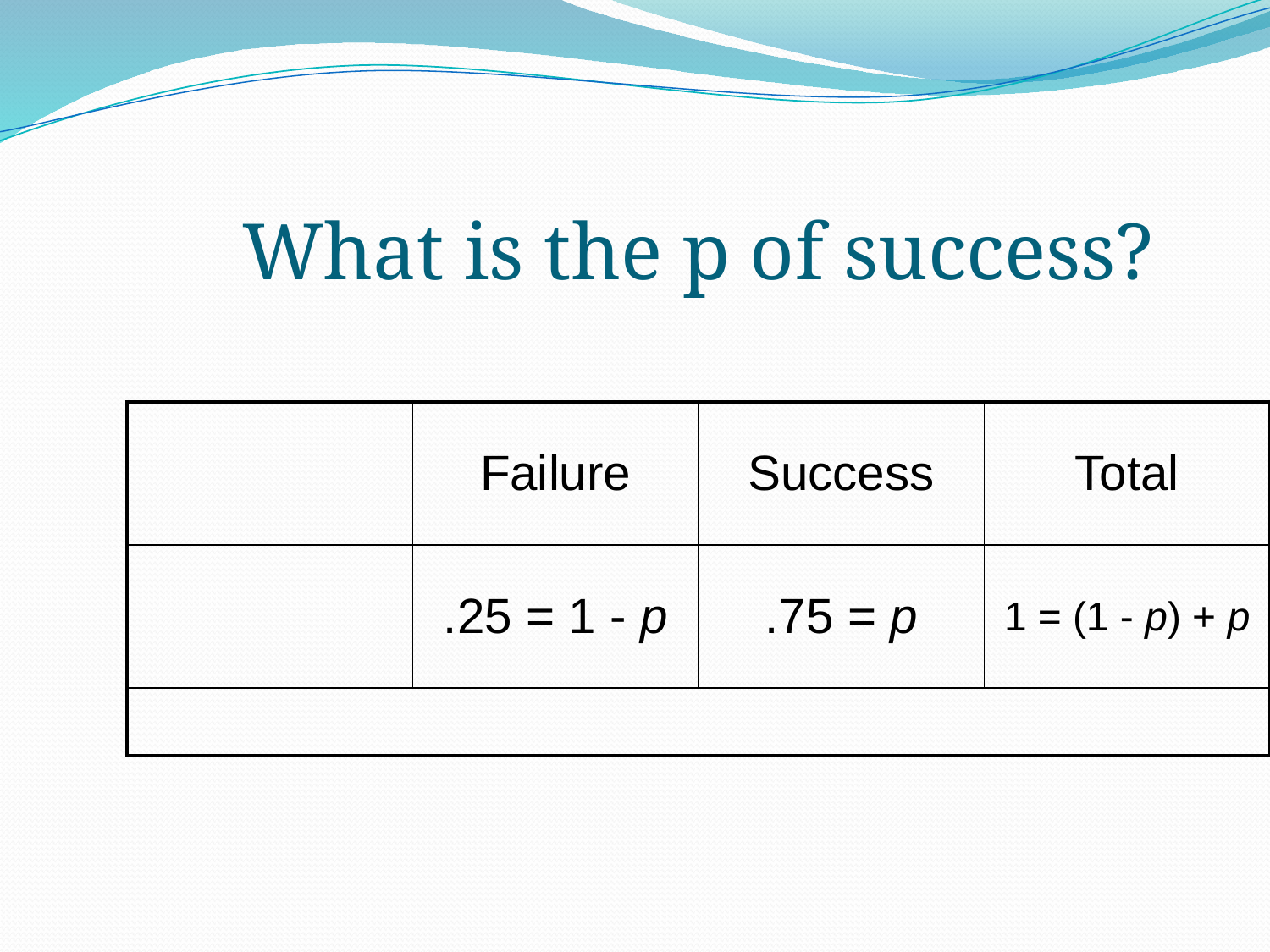

What is the p of success?
|  | Failure | Success | Total |
| --- | --- | --- | --- |
|  | .25 = 1 - p | .75 = p | 1 = (1 - p) + p |
|  |  |  |  |